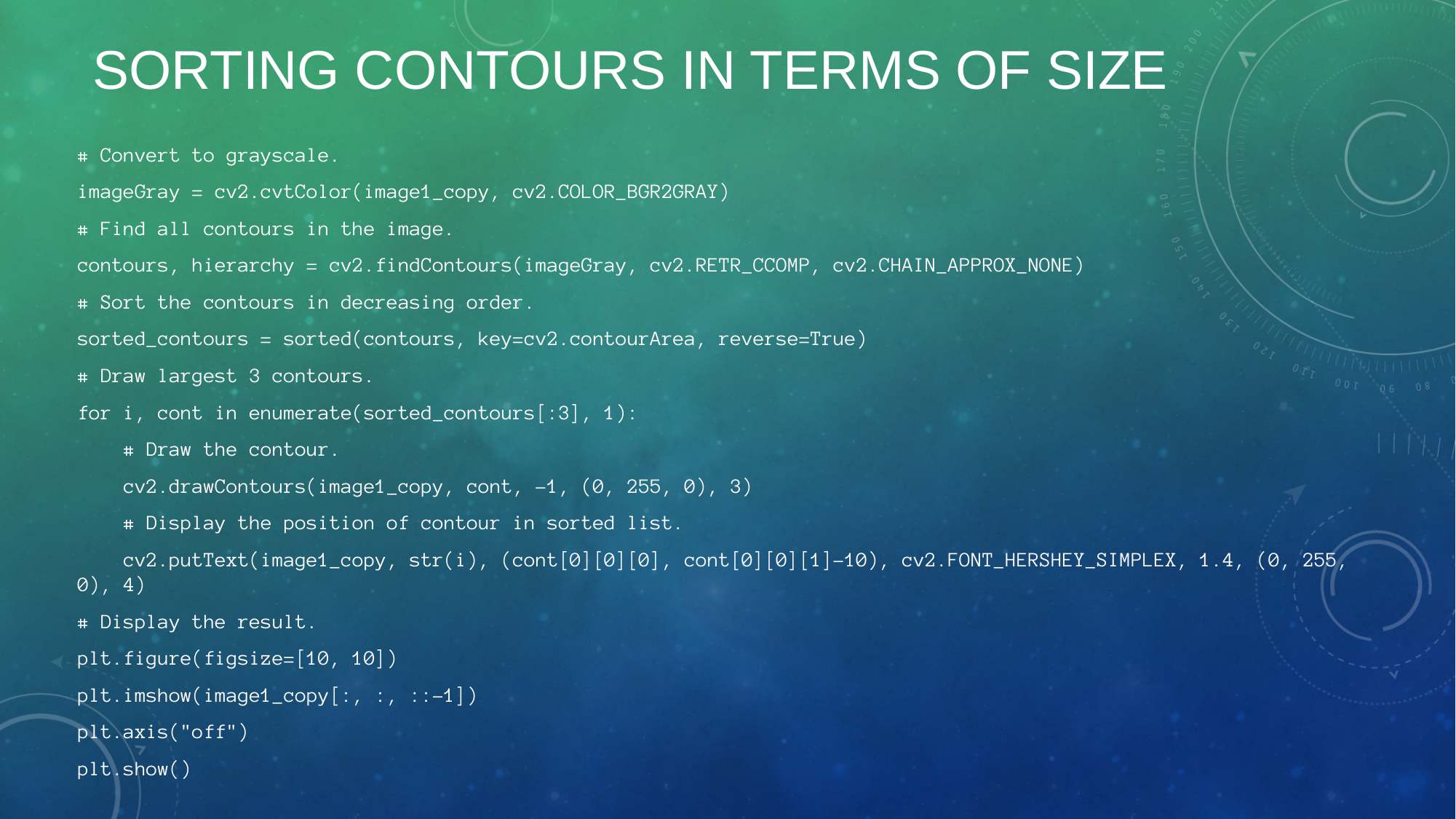

# Sorting contours in terms of size
# Convert to grayscale.
imageGray = cv2.cvtColor(image1_copy, cv2.COLOR_BGR2GRAY)
# Find all contours in the image.
contours, hierarchy = cv2.findContours(imageGray, cv2.RETR_CCOMP, cv2.CHAIN_APPROX_NONE)
# Sort the contours in decreasing order.
sorted_contours = sorted(contours, key=cv2.contourArea, reverse=True)
# Draw largest 3 contours.
for i, cont in enumerate(sorted_contours[:3], 1):
    # Draw the contour.
    cv2.drawContours(image1_copy, cont, -1, (0, 255, 0), 3)
    # Display the position of contour in sorted list.
    cv2.putText(image1_copy, str(i), (cont[0][0][0], cont[0][0][1]-10), cv2.FONT_HERSHEY_SIMPLEX, 1.4, (0, 255, 0), 4)
# Display the result.
plt.figure(figsize=[10, 10])
plt.imshow(image1_copy[:, :, ::-1])
plt.axis("off")
plt.show()